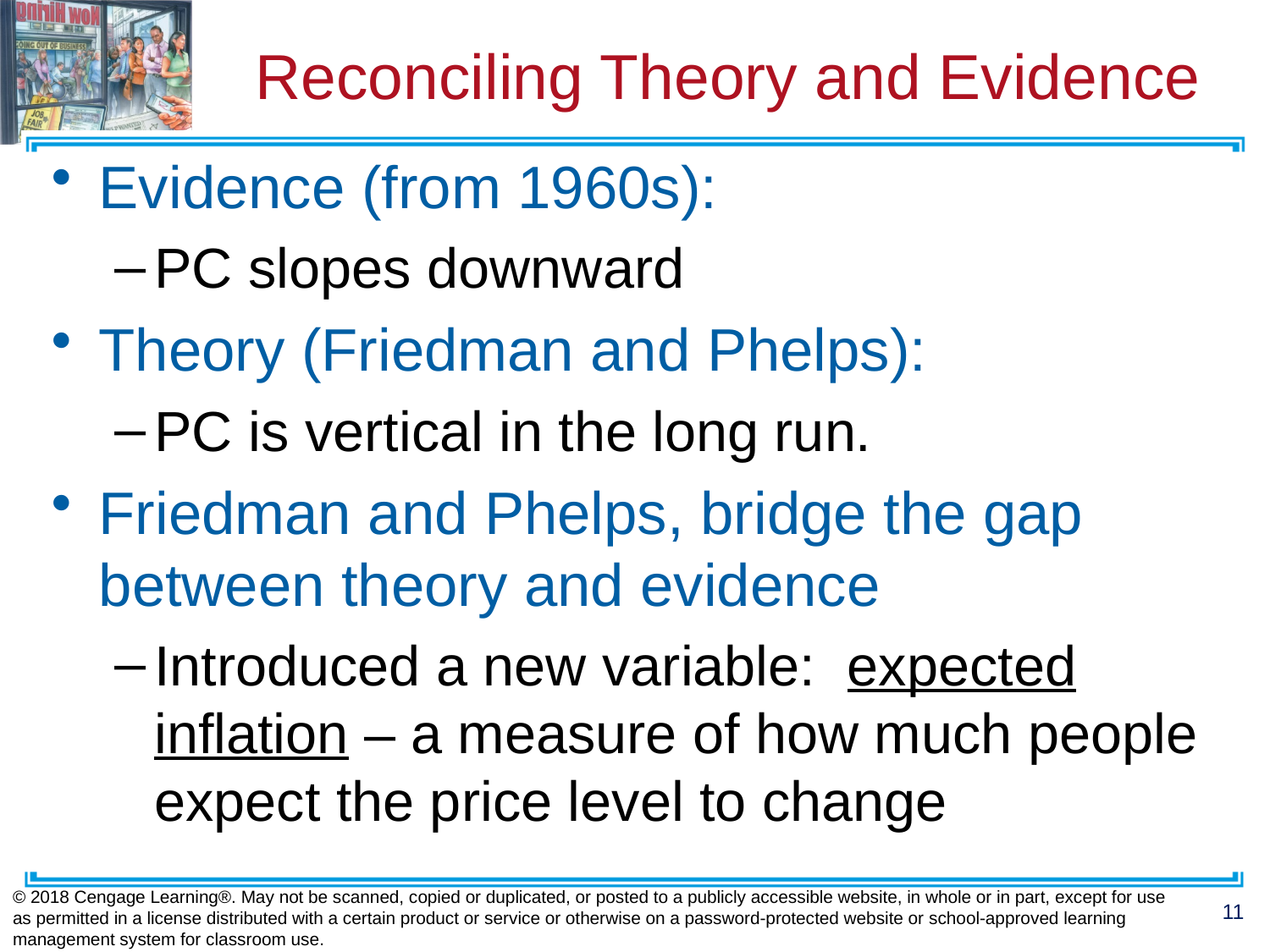

# Reconciling Theory and Evidence
Evidence (from 1960s):
PC slopes downward
Theory (Friedman and Phelps):
PC is vertical in the long run.
Friedman and Phelps, bridge the gap between theory and evidence
Introduced a new variable:  expected inflation – a measure of how much people expect the price level to change

© 2018 Cengage Learning®. May not be scanned, copied or duplicated, or posted to a publicly accessible website, in whole or in part, except for use as permitted in a license distributed with a certain product or service or otherwise on a password-protected website or school-approved learning management system for classroom use.
11